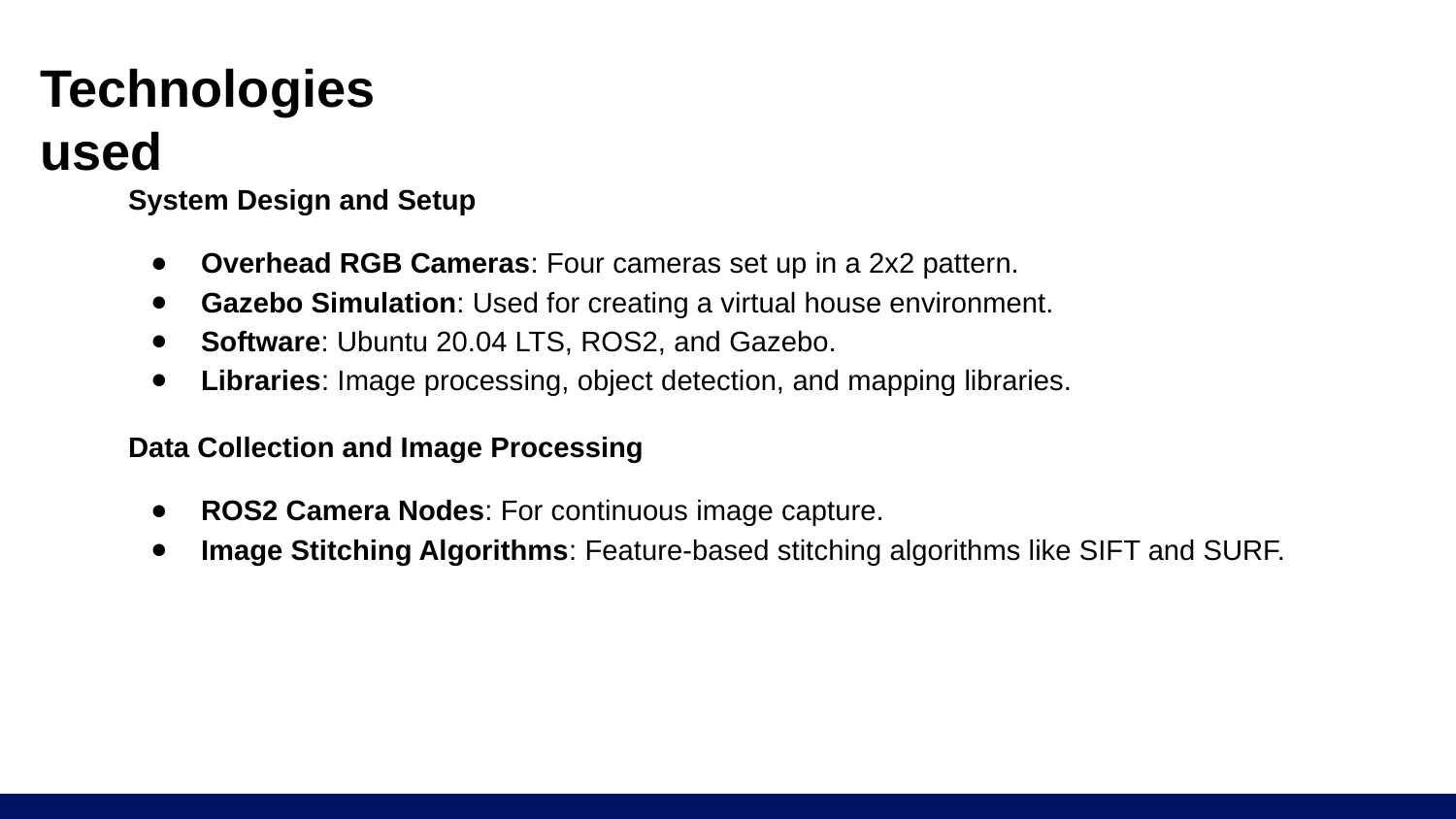

# Technologies used
System Design and Setup
Overhead RGB Cameras: Four cameras set up in a 2x2 pattern.
Gazebo Simulation: Used for creating a virtual house environment.
Software: Ubuntu 20.04 LTS, ROS2, and Gazebo.
Libraries: Image processing, object detection, and mapping libraries.
Data Collection and Image Processing
ROS2 Camera Nodes: For continuous image capture.
Image Stitching Algorithms: Feature-based stitching algorithms like SIFT and SURF.